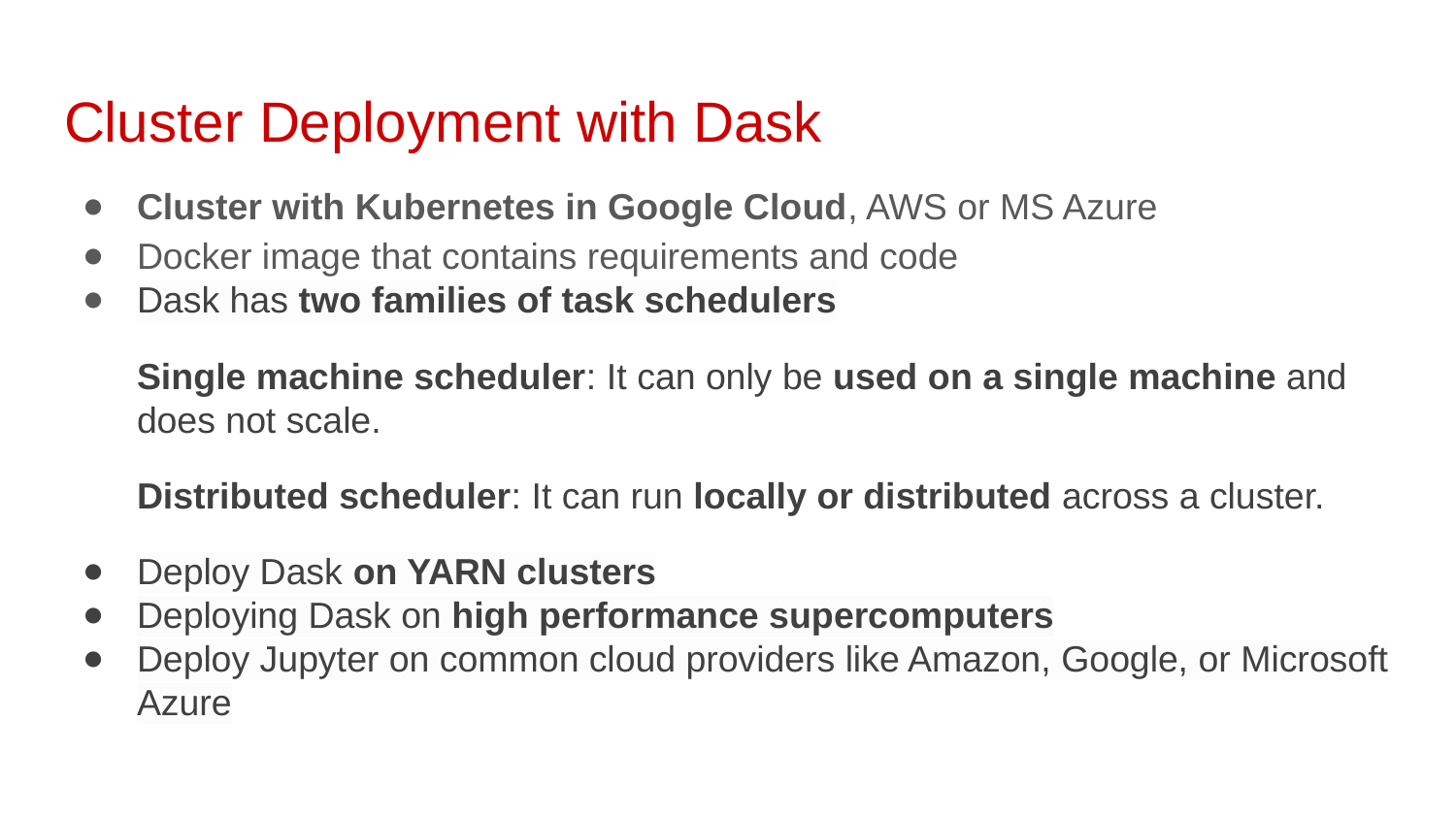

# Cluster Deployment with Dask
Cluster with Kubernetes in Google Cloud, AWS or MS Azure
Docker image that contains requirements and code
Dask has two families of task schedulers
Single machine scheduler: It can only be used on a single machine and does not scale.
Distributed scheduler: It can run locally or distributed across a cluster.
Deploy Dask on YARN clusters
Deploying Dask on high performance supercomputers
Deploy Jupyter on common cloud providers like Amazon, Google, or Microsoft Azure